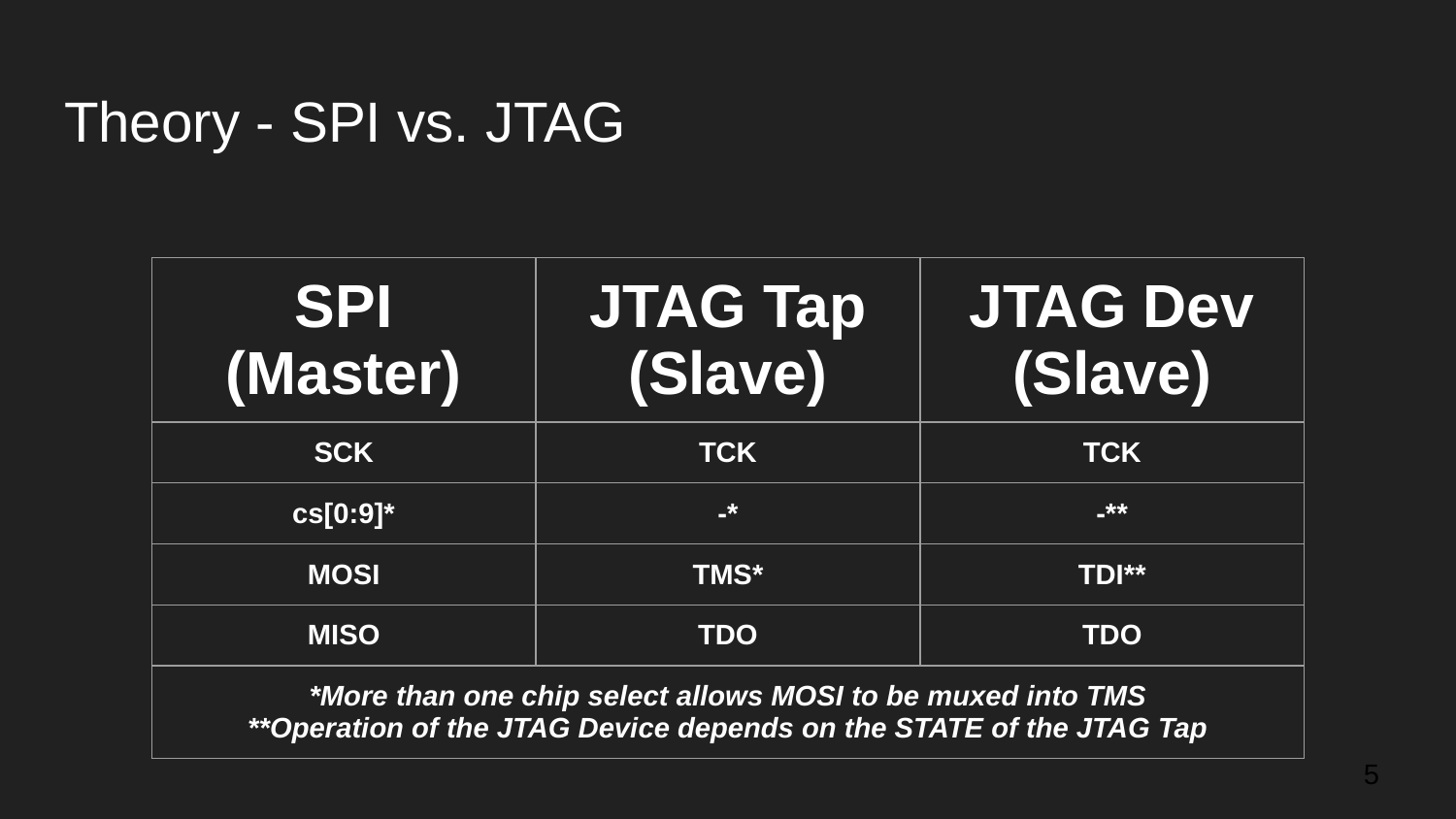

# Theory - SPI vs. JTAG

| SPI (Master) | JTAG Tap (Slave) | JTAG Dev (Slave) |
| --- | --- | --- |
| SCK | TCK | TCK |
| cs[0:9]\* | -\* | -\*\* |
| MOSI | TMS\* | TDI\*\* |
| MISO | TDO | TDO |
| \*More than one chip select allows MOSI to be muxed into TMS \*\*Operation of the JTAG Device depends on the STATE of the JTAG Tap |  |  |
5